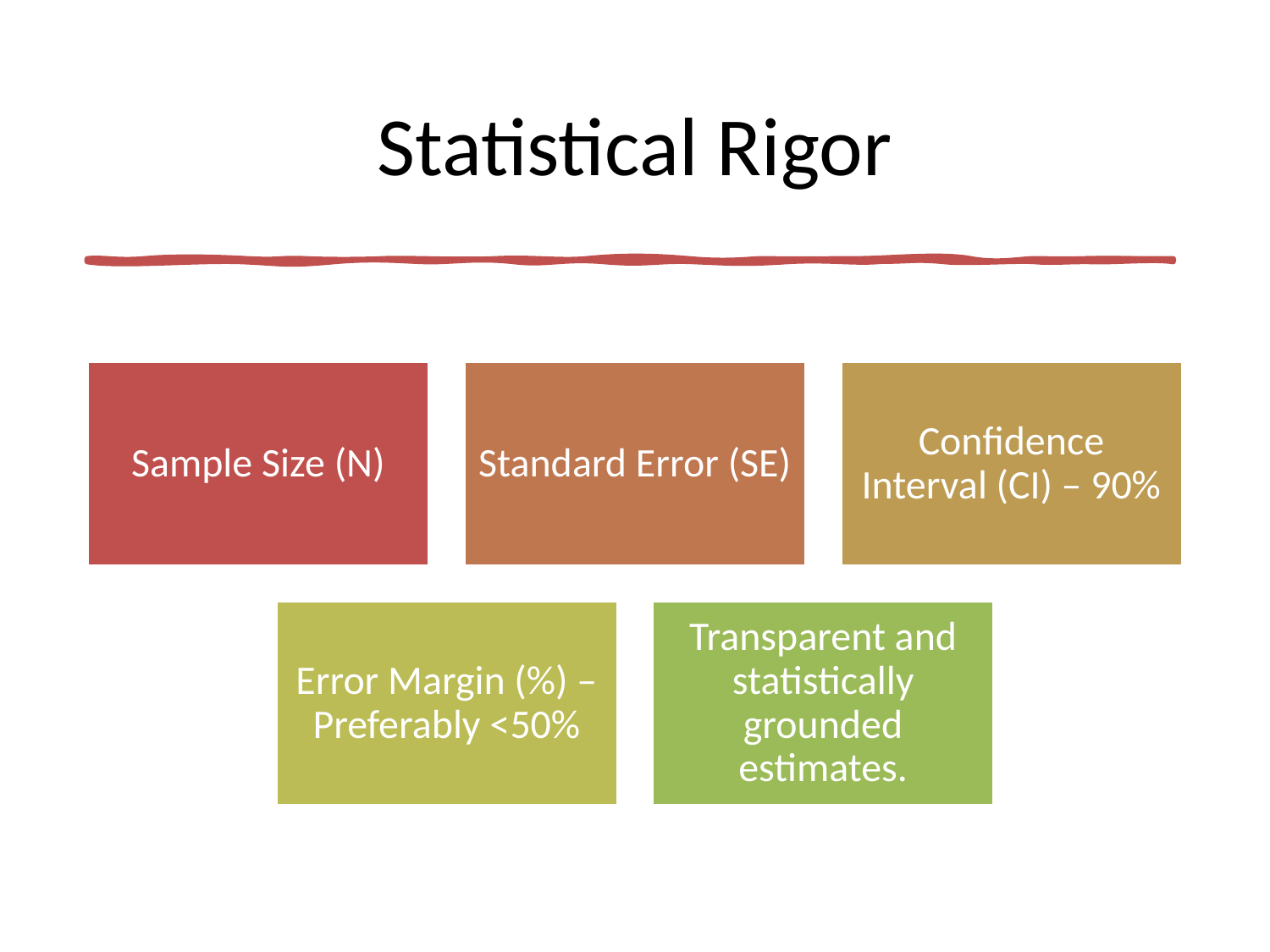

# Statistical Rigor

Sample Size (N)
Standard Error (SE)
Confidence Interval (CI) – 90%
Error Margin (%) – Preferably <50%
Transparent and statistically grounded estimates.